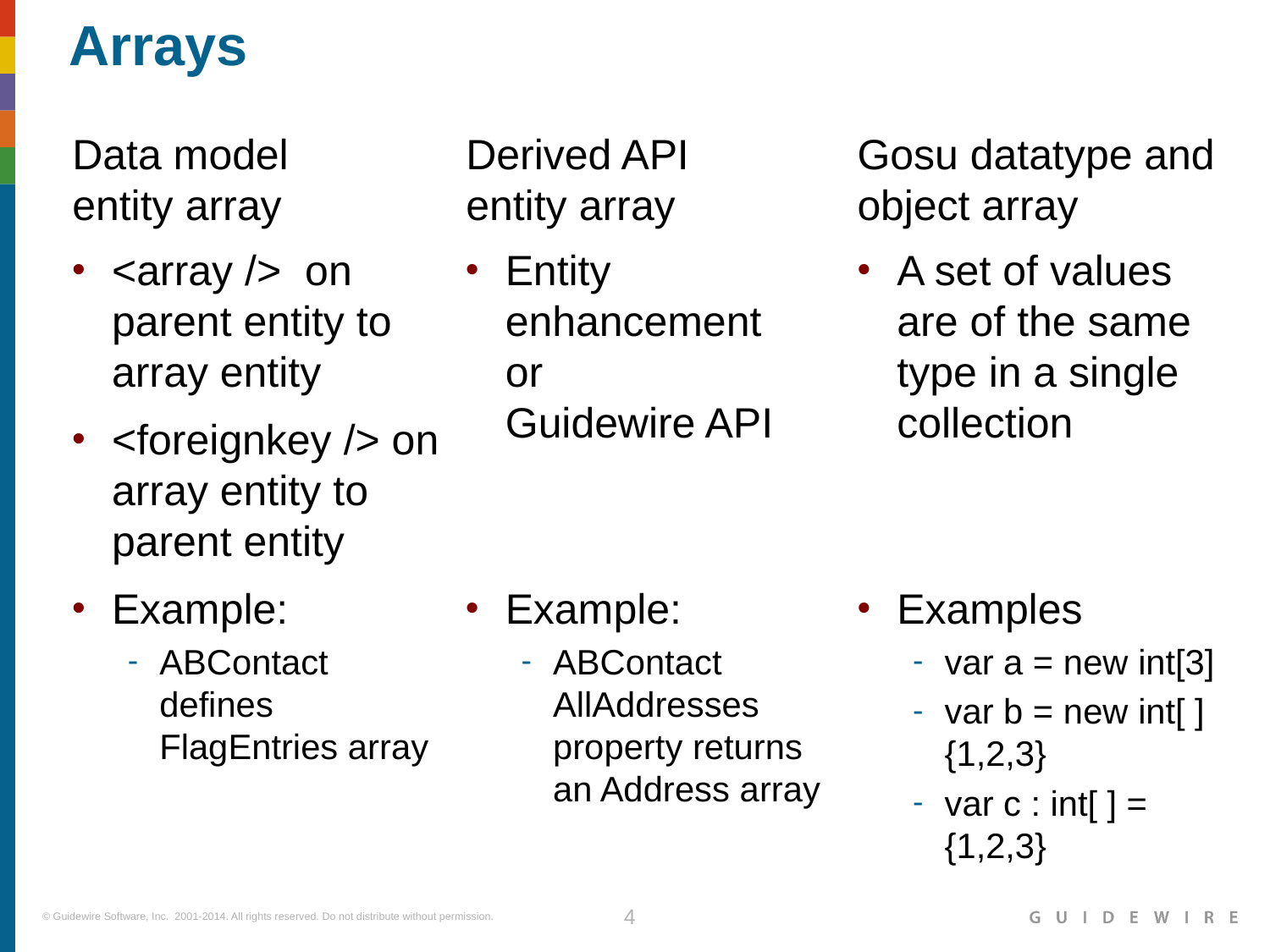

# Arrays
Data model
entity array

Derived API
entity array

Gosu datatype and
object array

<array />  on parent entity to array entity
<foreignkey /> on array entity to parent entity
Example:
ABContact defines FlagEntries array
Entity enhancement
or
Guidewire API

Example:
ABContact AllAddresses property returns an Address array
A set of values are of the same type in a single collection

Examples
var a = new int[3]
var b = new int[ ] {1,2,3}
var c : int[ ] = {1,2,3}